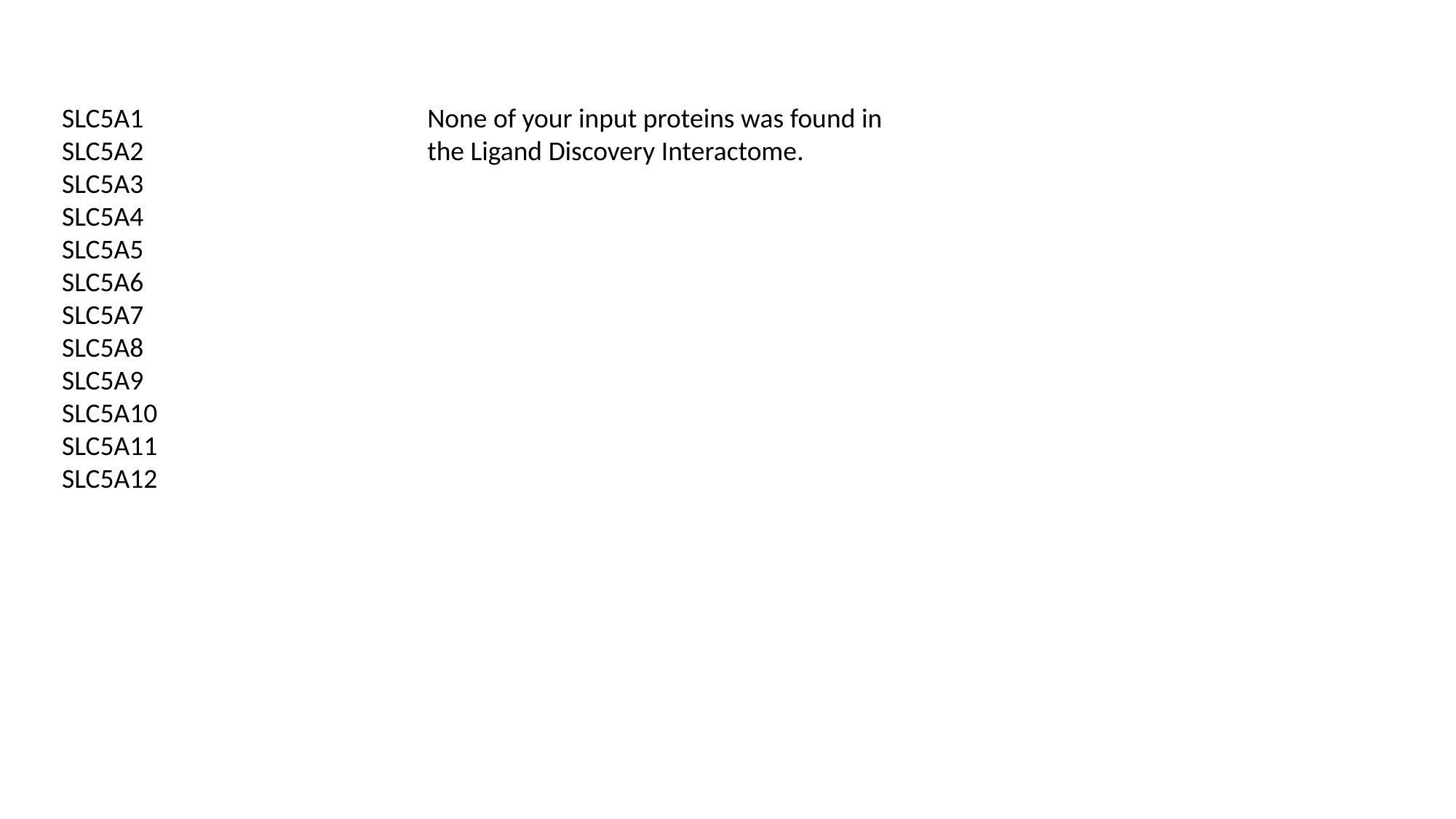

SLC5A1
SLC5A2
SLC5A3
SLC5A4
SLC5A5
SLC5A6
SLC5A7
SLC5A8
SLC5A9
SLC5A10
SLC5A11
SLC5A12
None of your input proteins was found in the Ligand Discovery Interactome.